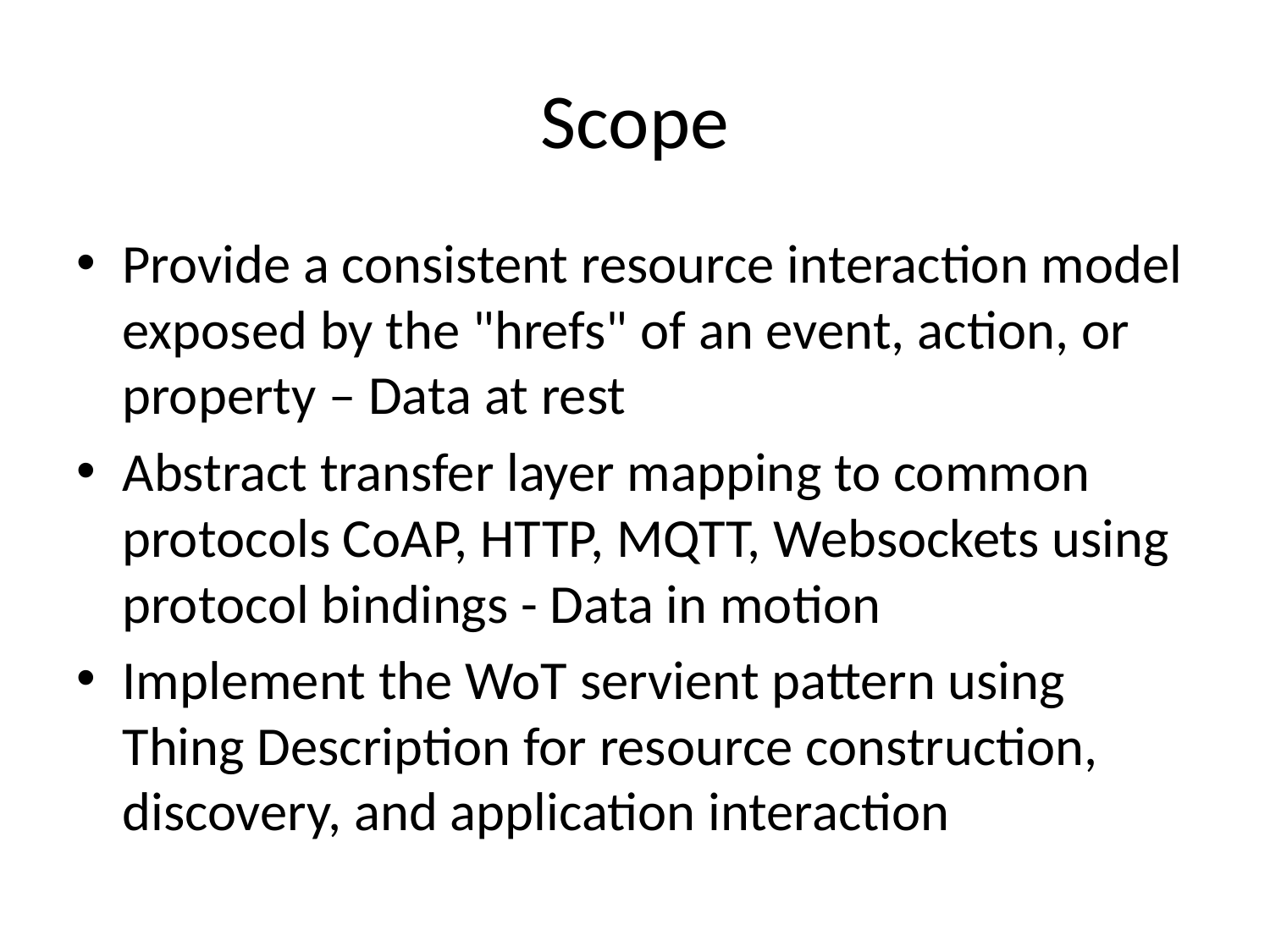

# Scope
Provide a consistent resource interaction model exposed by the "hrefs" of an event, action, or property – Data at rest
Abstract transfer layer mapping to common protocols CoAP, HTTP, MQTT, Websockets using protocol bindings - Data in motion
Implement the WoT servient pattern using Thing Description for resource construction, discovery, and application interaction